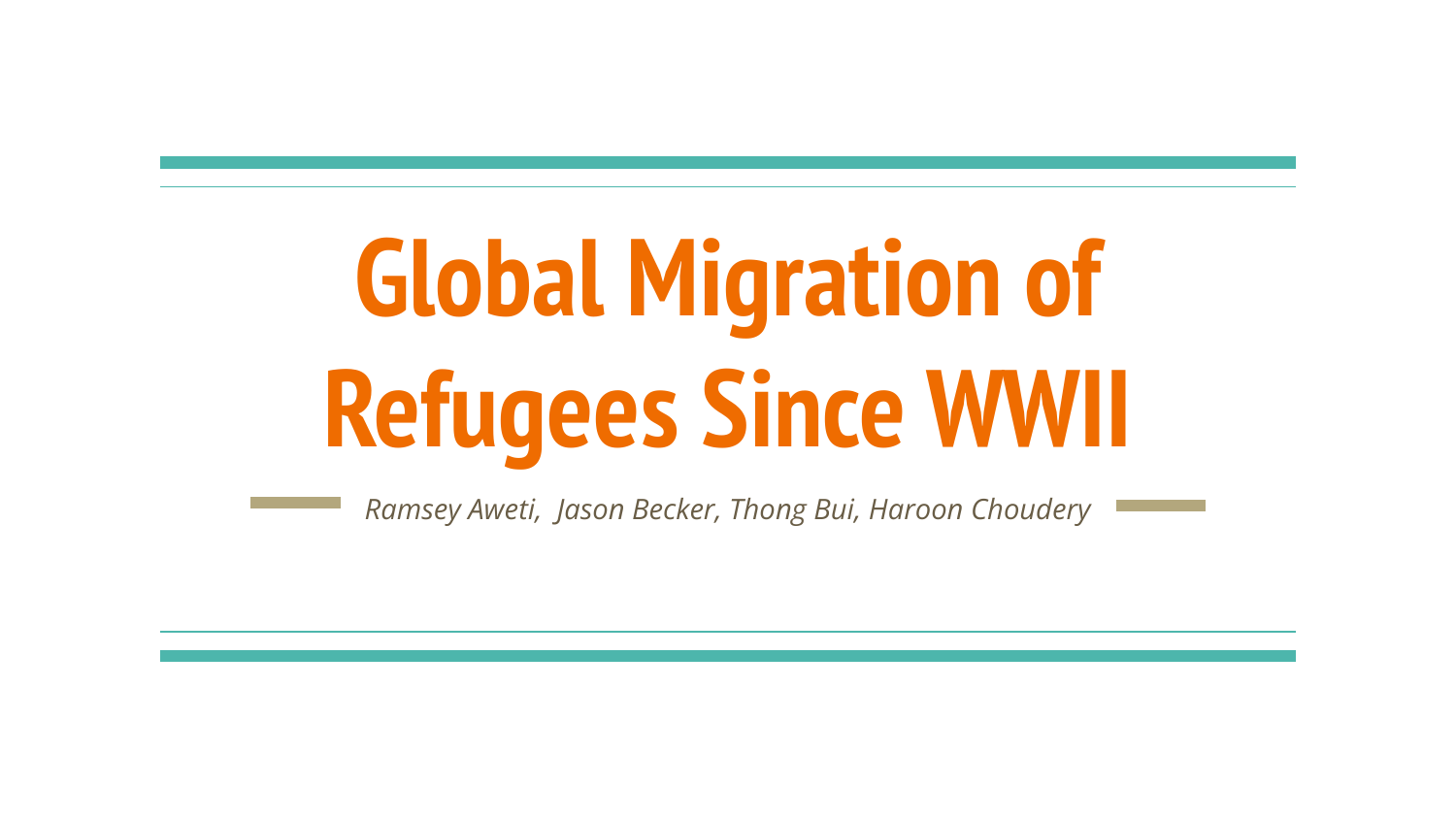

# Global Migration of Refugees Since WWII
Ramsey Aweti,  Jason Becker, Thong Bui, Haroon Choudery